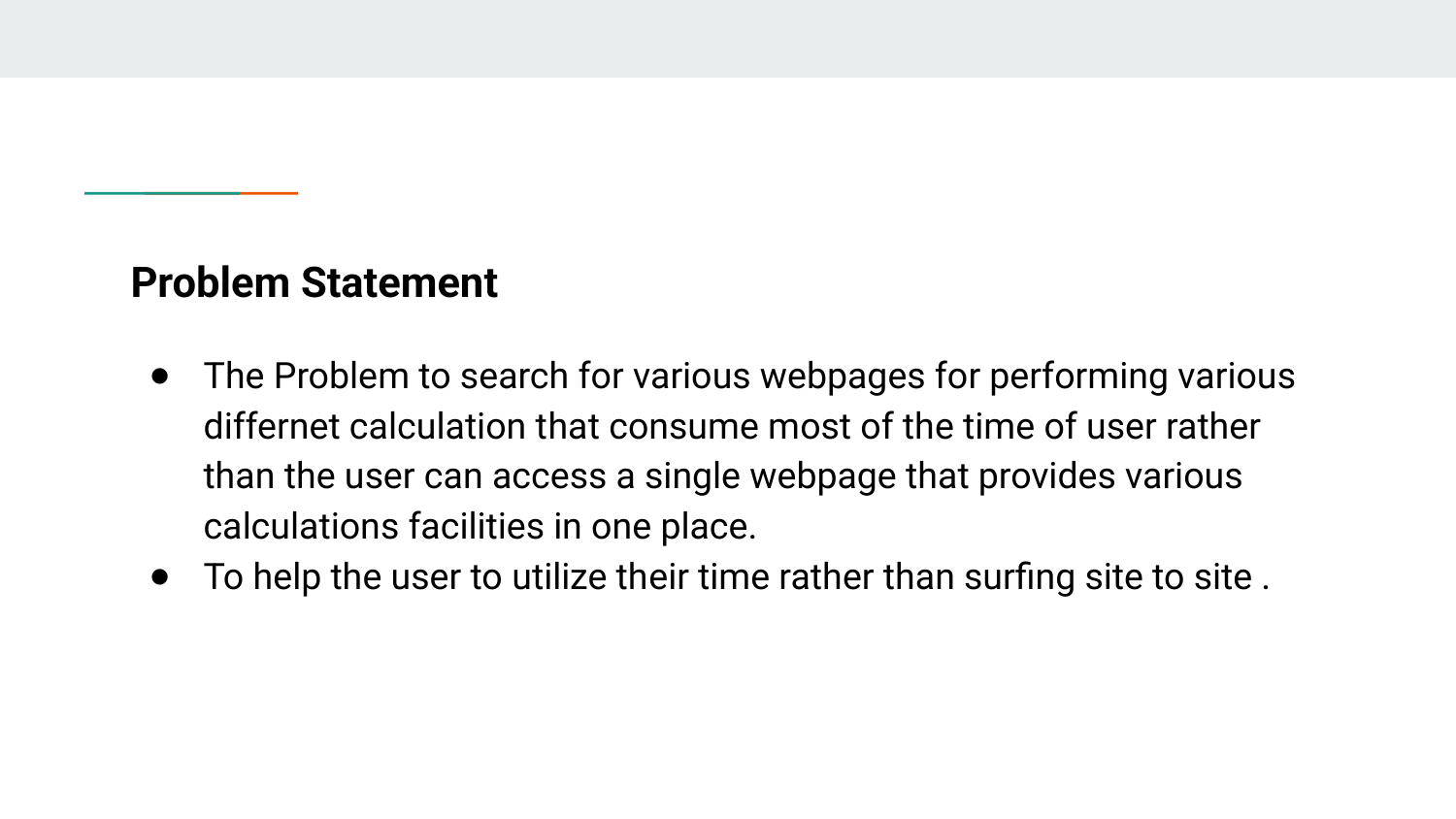

# Problem Statement

The Problem to search for various webpages for performing various differnet calculation that consume most of the time of user rather than the user can access a single webpage that provides various calculations facilities in one place.
To help the user to utilize their time rather than surfing site to site .